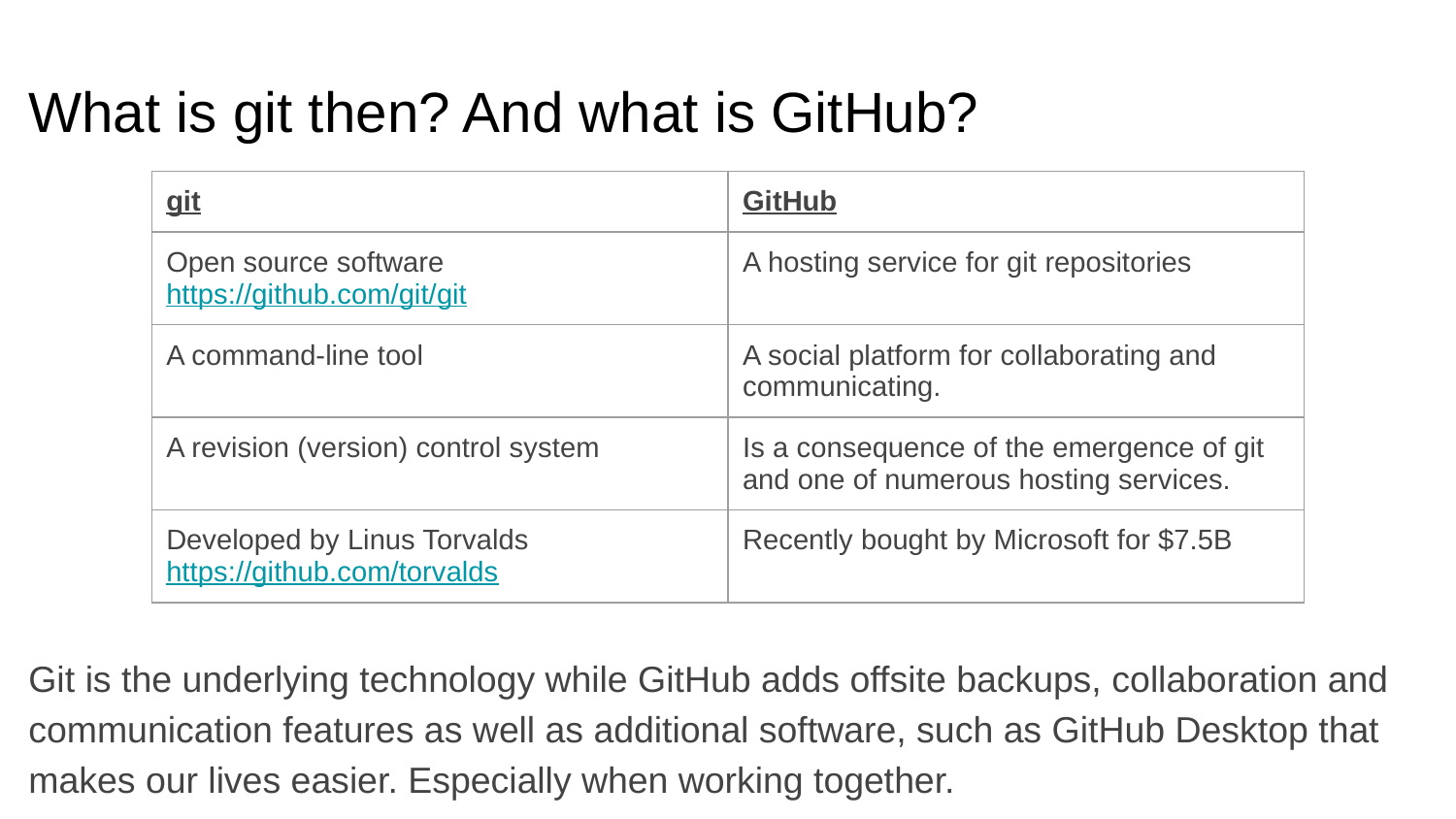

# What is git then? And what is GitHub?
| git | GitHub |
| --- | --- |
| Open source software https://github.com/git/git | A hosting service for git repositories |
| A command-line tool | A social platform for collaborating and communicating. |
| A revision (version) control system | Is a consequence of the emergence of git and one of numerous hosting services. |
| Developed by Linus Torvalds https://github.com/torvalds | Recently bought by Microsoft for $7.5B |
Git is the underlying technology while GitHub adds offsite backups, collaboration and communication features as well as additional software, such as GitHub Desktop that makes our lives easier. Especially when working together.